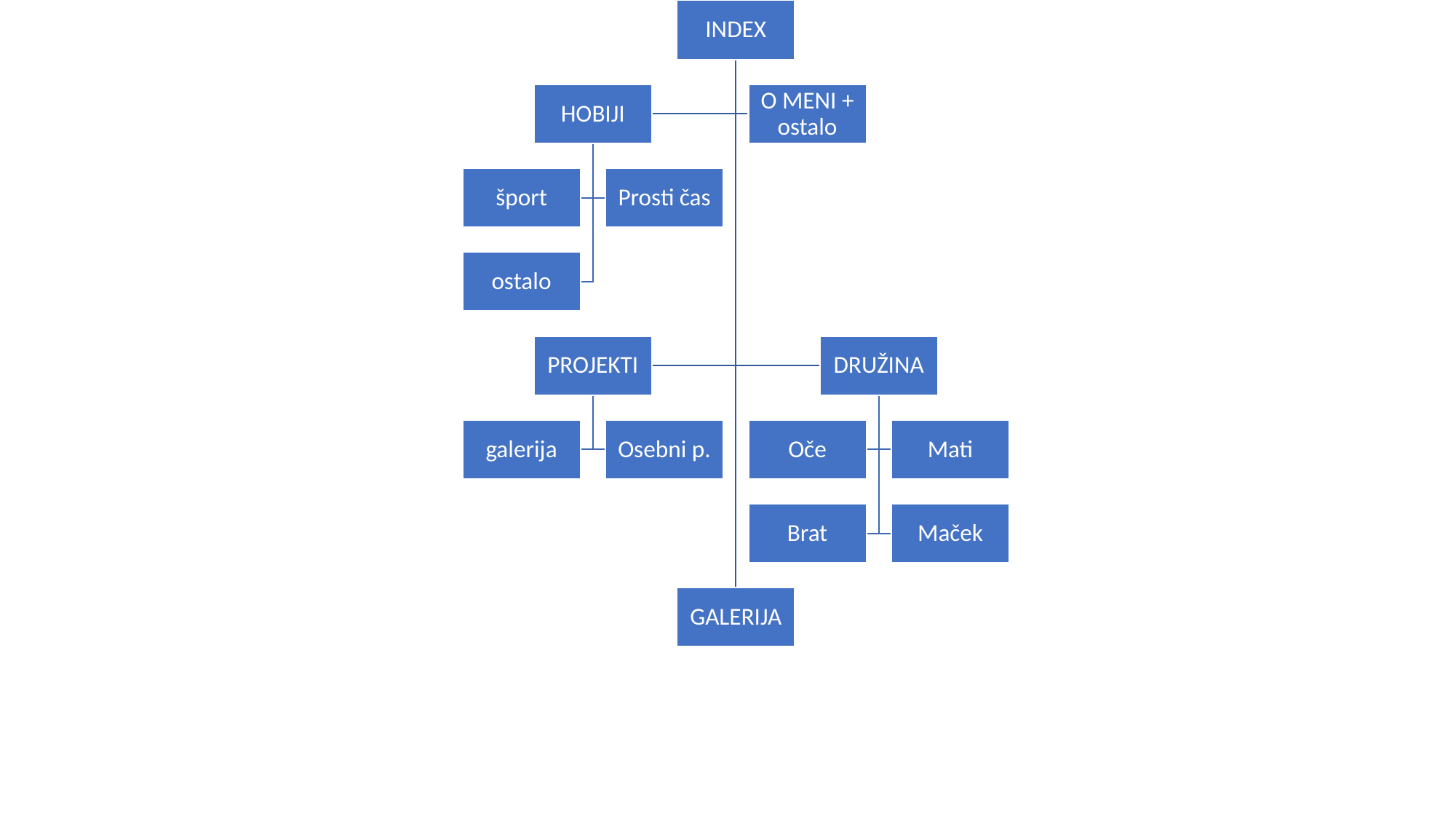

INDEX
GALERIJA
HOBIJI
šport
Prosti čas
ostalo
O MENI + ostalo
PROJEKTI
galerija
Osebni p.
DRUŽINA
Oče
Mati
Brat
Maček